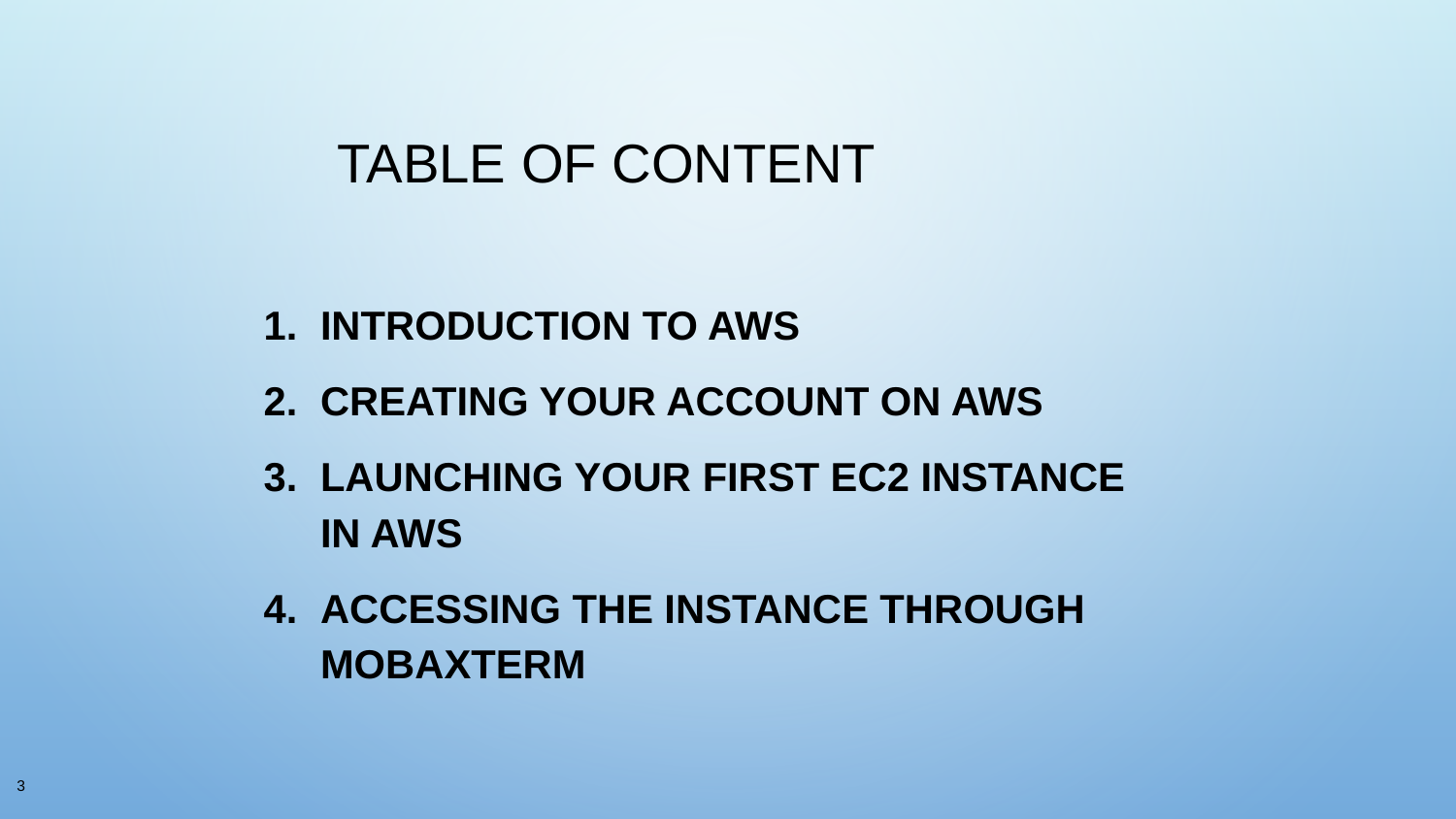

# Table of content
Introduction to AWS
Creating your account on AWS
Launching your first EC2 instance in AWS
Accessing the instance through MobaXterm
3